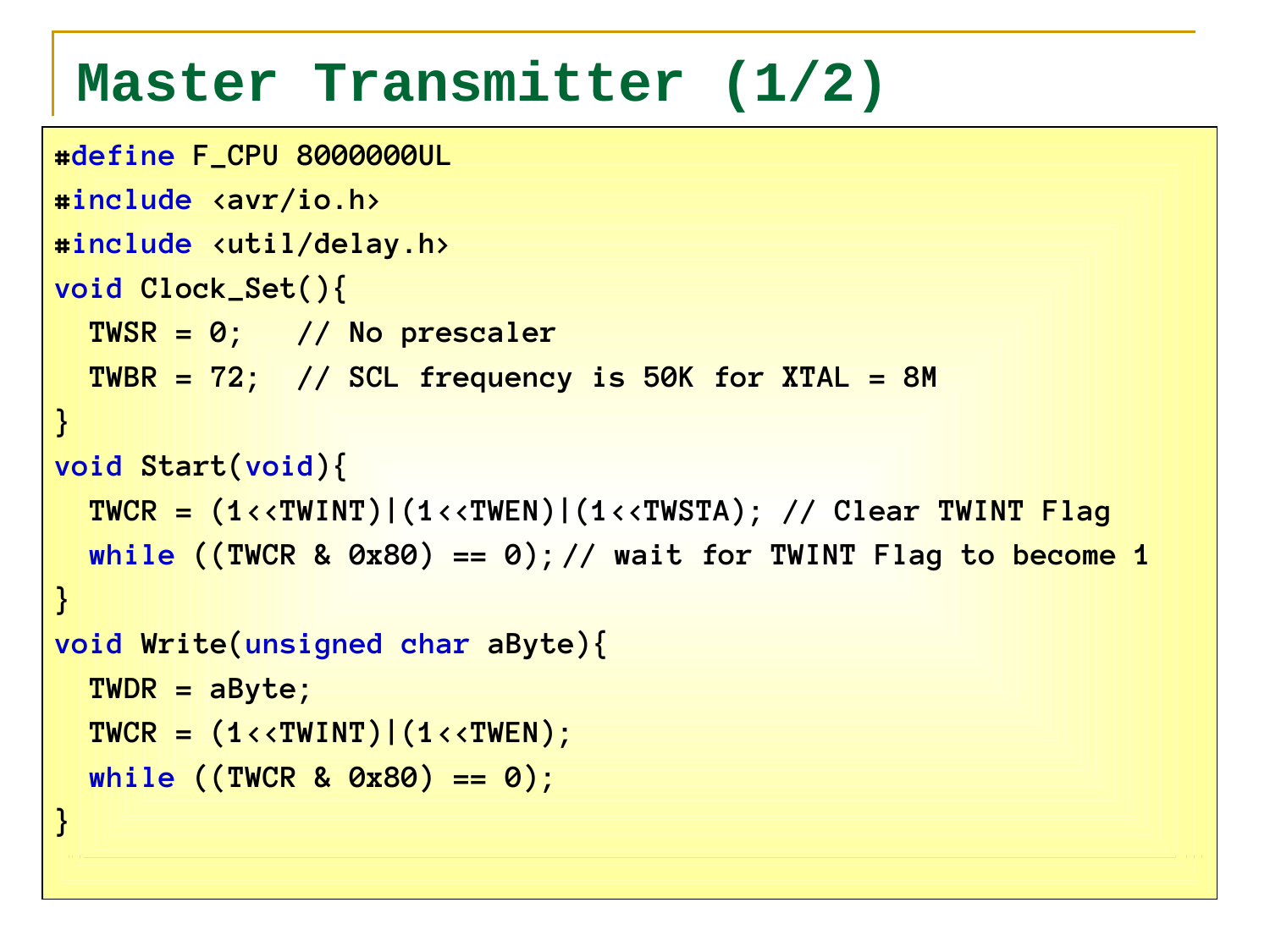

# Master Transmitter (1/2)
#define F_CPU 8000000UL
#include <avr/io.h>
#include <util/delay.h>
void Clock_Set(){
  TWSR = 0;   // No prescaler
  TWBR = 72;  // SCL frequency is 50K for XTAL = 8M
}
void Start(void){
  TWCR = (1<<TWINT)|(1<<TWEN)|(1<<TWSTA); // Clear TWINT Flag
  while ((TWCR & 0x80) == 0);	// wait for TWINT Flag to become 1
}
void Write(unsigned char aByte){
  TWDR = aByte;
  TWCR = (1<<TWINT)|(1<<TWEN);
  while ((TWCR & 0x80) == 0);
}